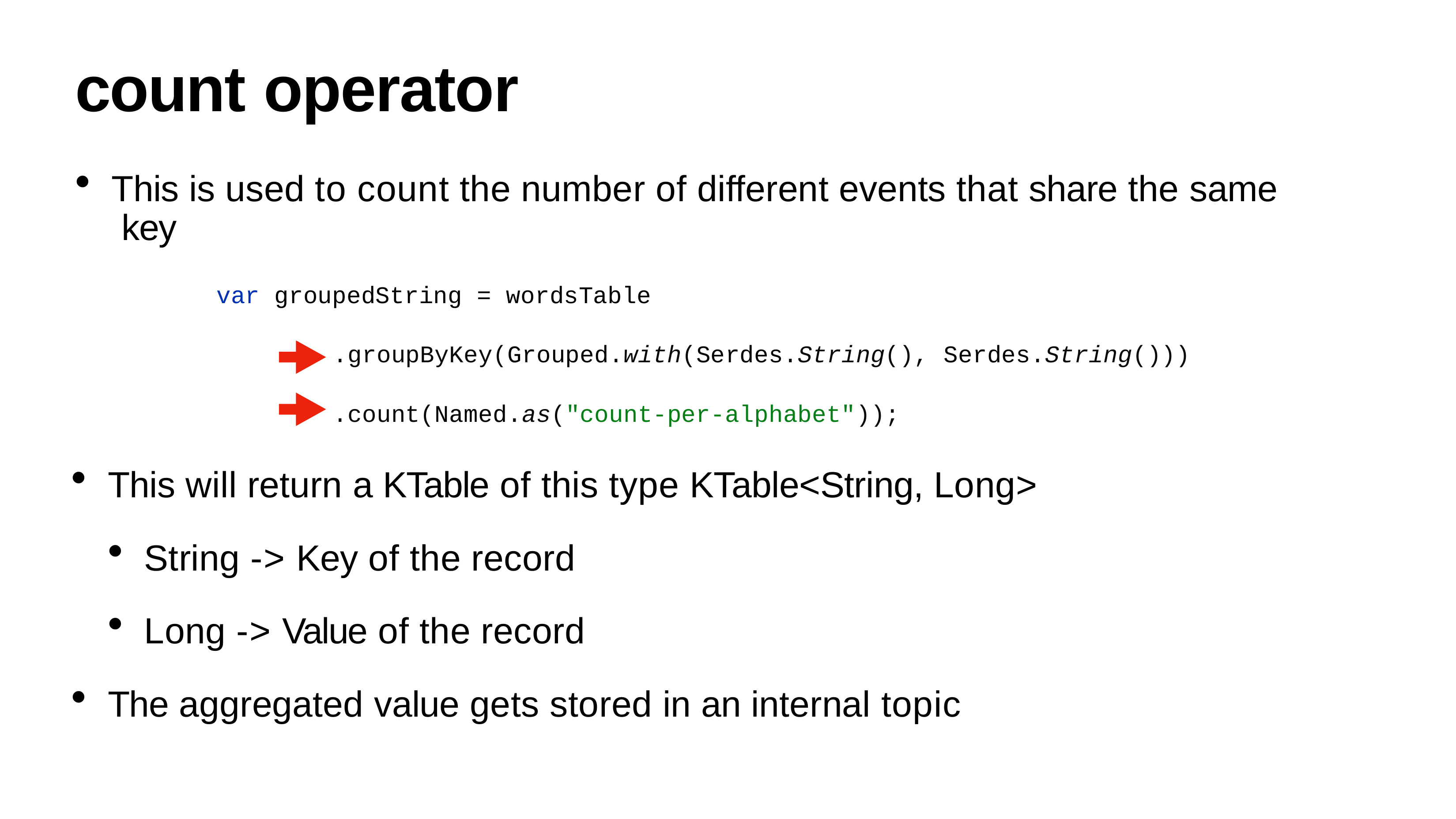

# count operator
This is used to count the number of different events that share the same  key
var groupedString = wordsTable

.groupByKey(Grouped.with(Serdes.String(), Serdes.String()))

.count(Named.as("count-per-alphabet"));

This will return a KTable of this type KTable<String, Long>
String -> Key of the record
Long -> Value of the record
The aggregated value gets stored in an internal topic